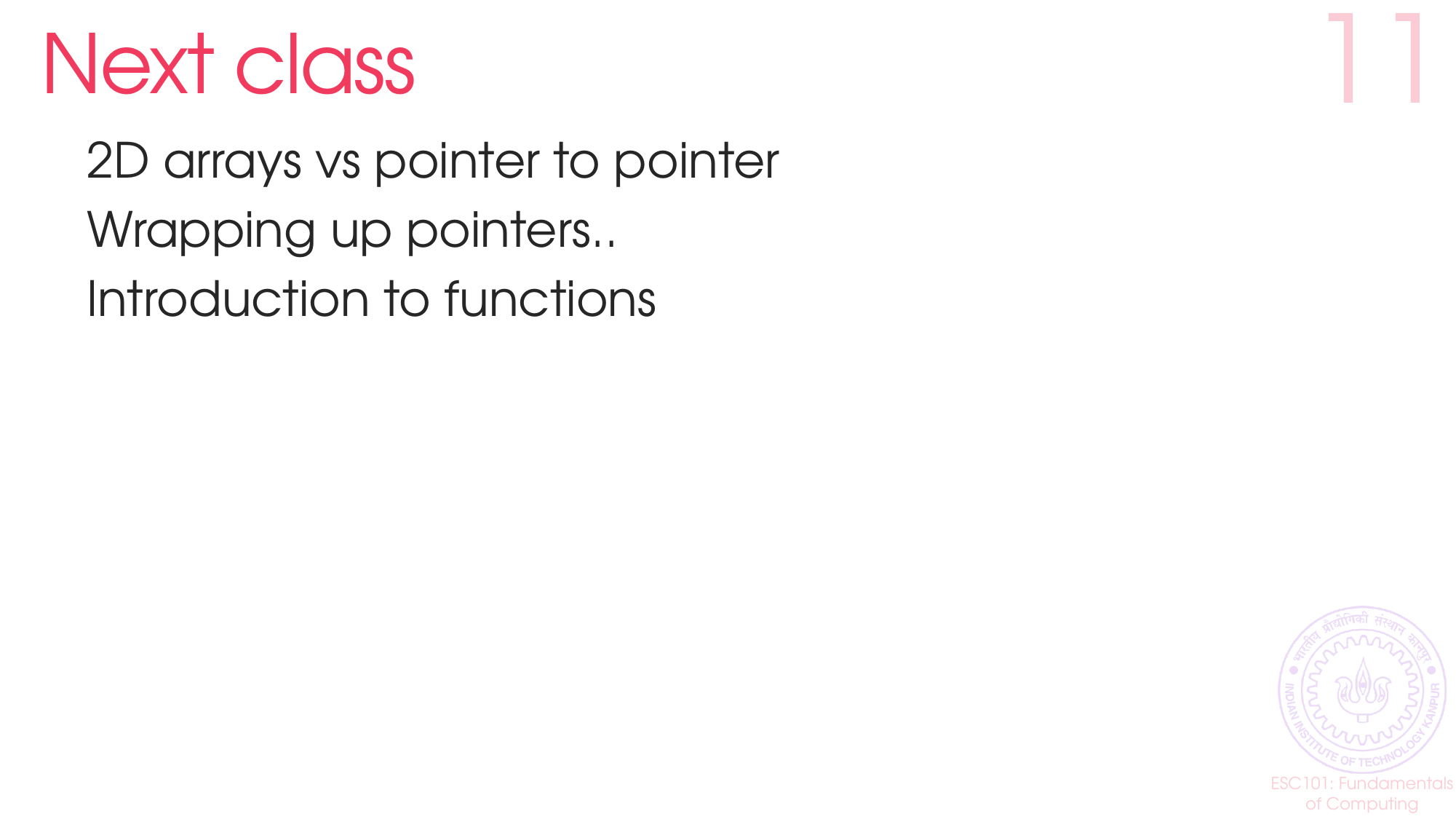

# Next class
11
2D arrays vs pointer to pointer
Wrapping up pointers..
Introduction to functions